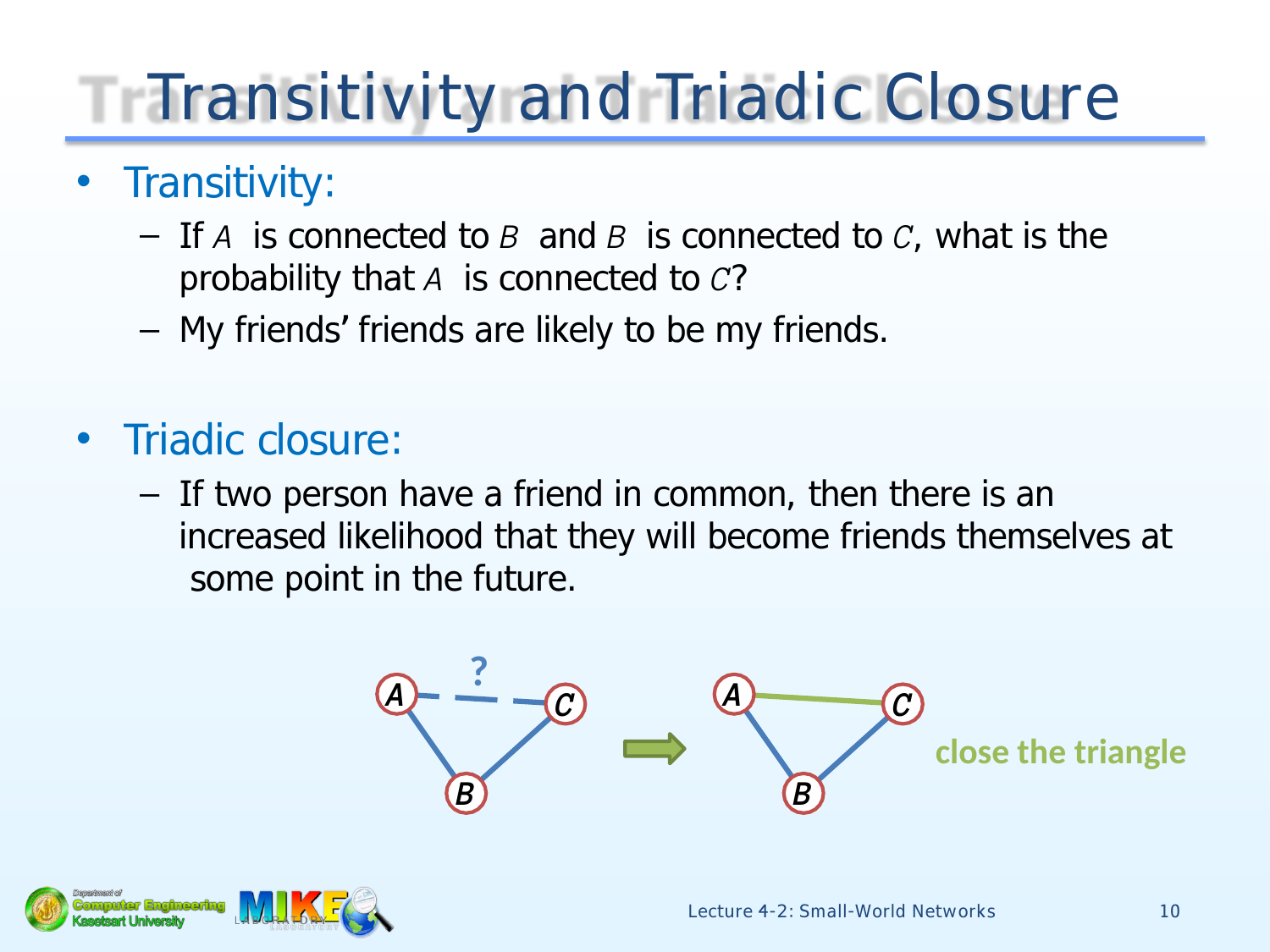

# Transitivity and Triadic Closure
Transitivity:
If A is connected to B and B is connected to C, what is the  probability that A is connected to C?
My friends’ friends are likely to be my friends.

Triadic closure:
If two person have a friend in common, then there is an  increased likelihood that they will become friends themselves at  some point in the future.
?
A
A

C
C

close the triangle

B
B

Lecture 4-2: Small-World Networks
10